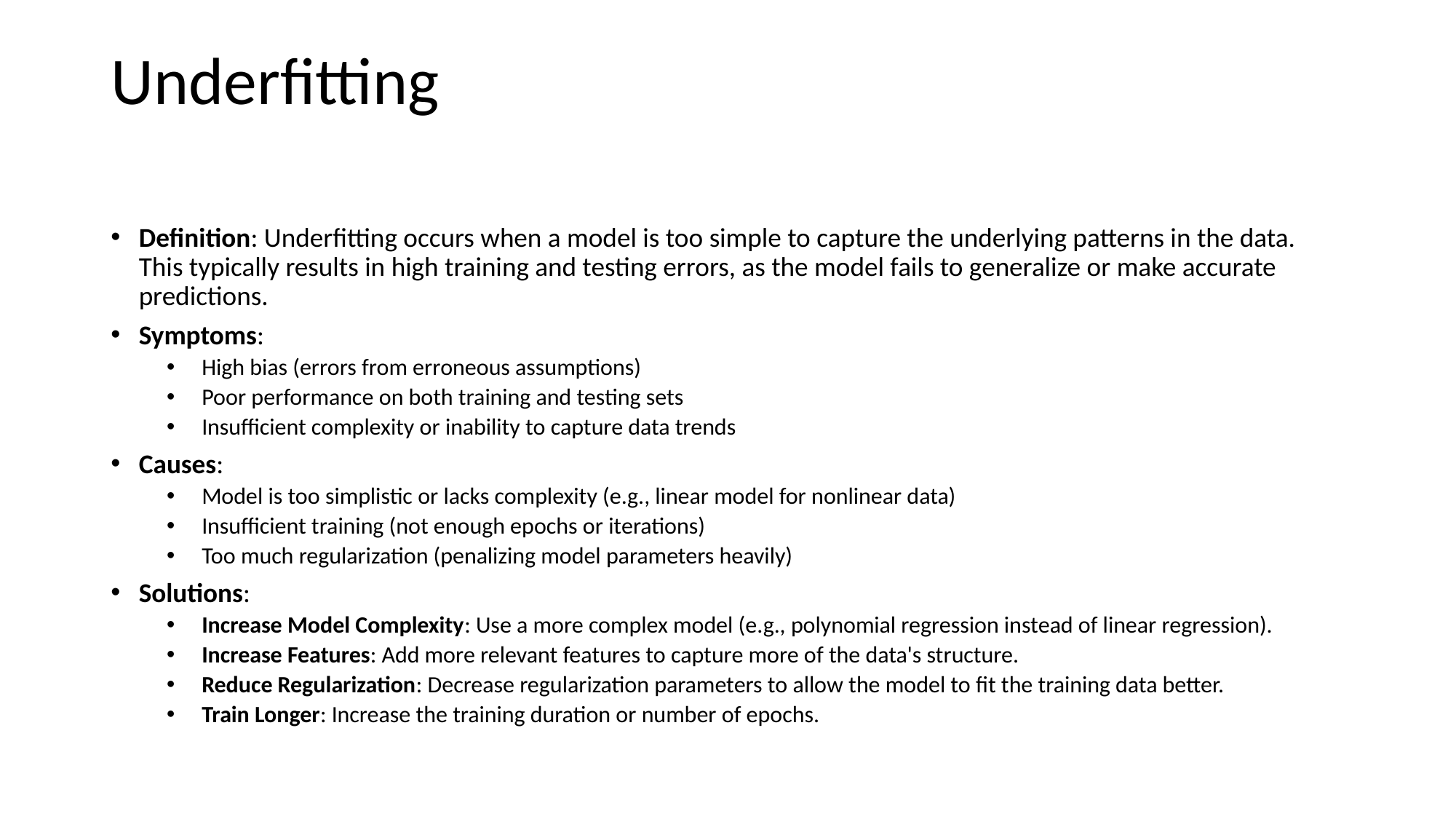

# Underfitting
Definition: Underfitting occurs when a model is too simple to capture the underlying patterns in the data. This typically results in high training and testing errors, as the model fails to generalize or make accurate predictions.
Symptoms:
High bias (errors from erroneous assumptions)
Poor performance on both training and testing sets
Insufficient complexity or inability to capture data trends
Causes:
Model is too simplistic or lacks complexity (e.g., linear model for nonlinear data)
Insufficient training (not enough epochs or iterations)
Too much regularization (penalizing model parameters heavily)
Solutions:
Increase Model Complexity: Use a more complex model (e.g., polynomial regression instead of linear regression).
Increase Features: Add more relevant features to capture more of the data's structure.
Reduce Regularization: Decrease regularization parameters to allow the model to fit the training data better.
Train Longer: Increase the training duration or number of epochs.